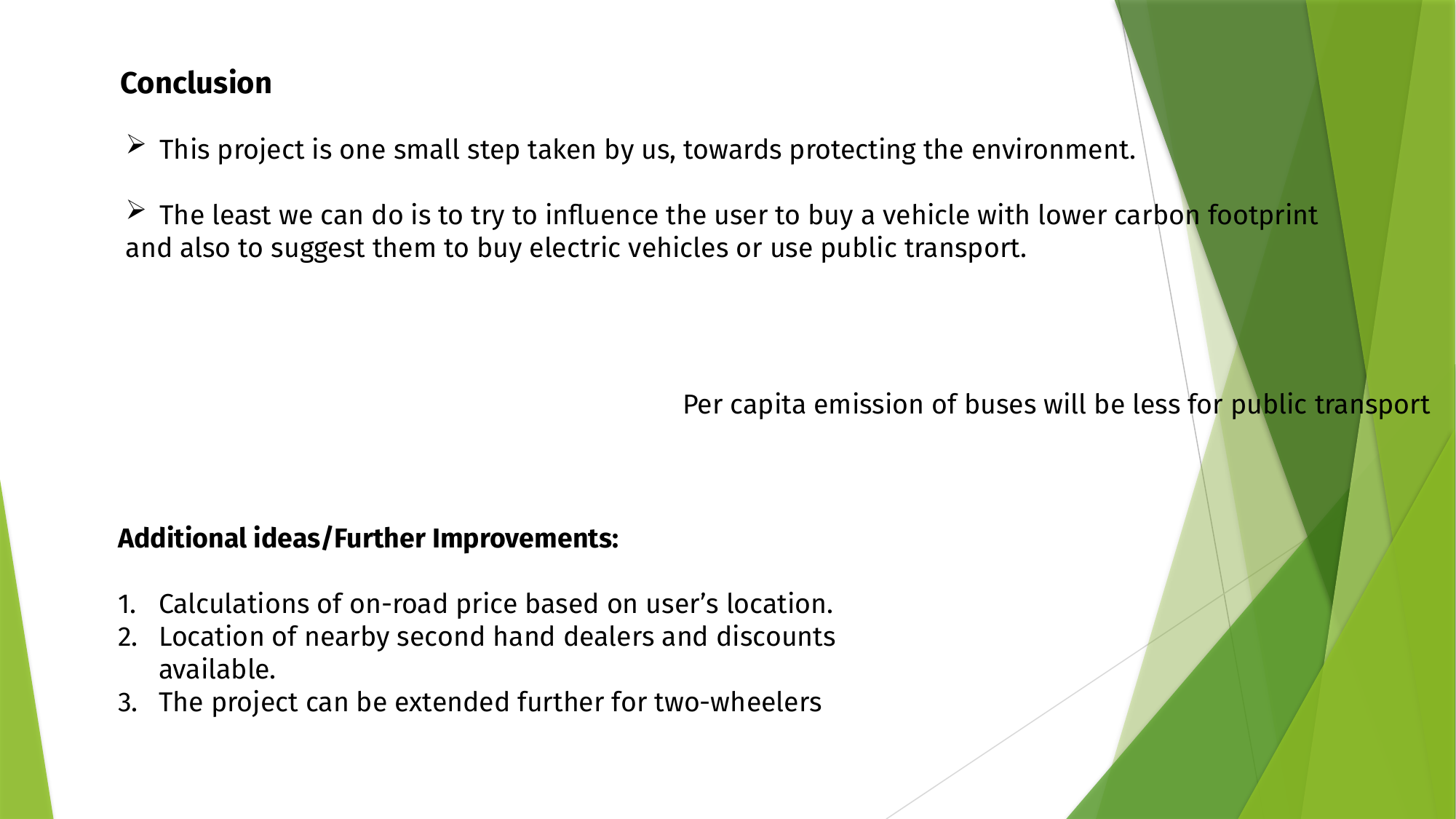

Conclusion
This project is one small step taken by us, towards protecting the environment.

The least we can do is to try to influence the user to buy a vehicle with lower carbon footprint
and also to suggest them to buy electric vehicles or use public transport.

Per capita emission of buses will be less for public transport
Additional ideas/Further Improvements:

Calculations of on-road price based on user’s location.
Location of nearby second hand dealers and discounts available.
The project can be extended further for two-wheelers